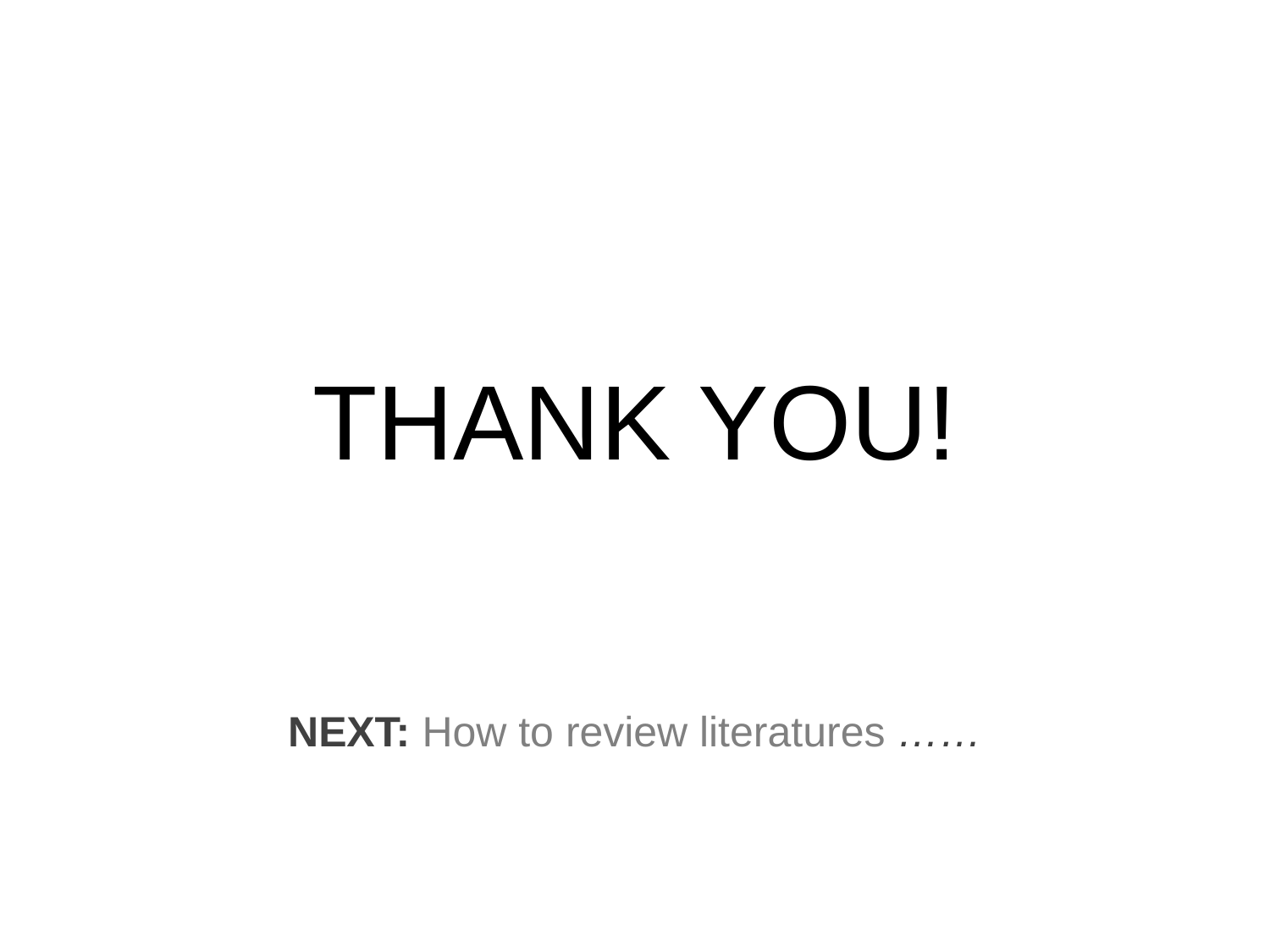

# THANK YOU!
NEXT: How to review literatures ……